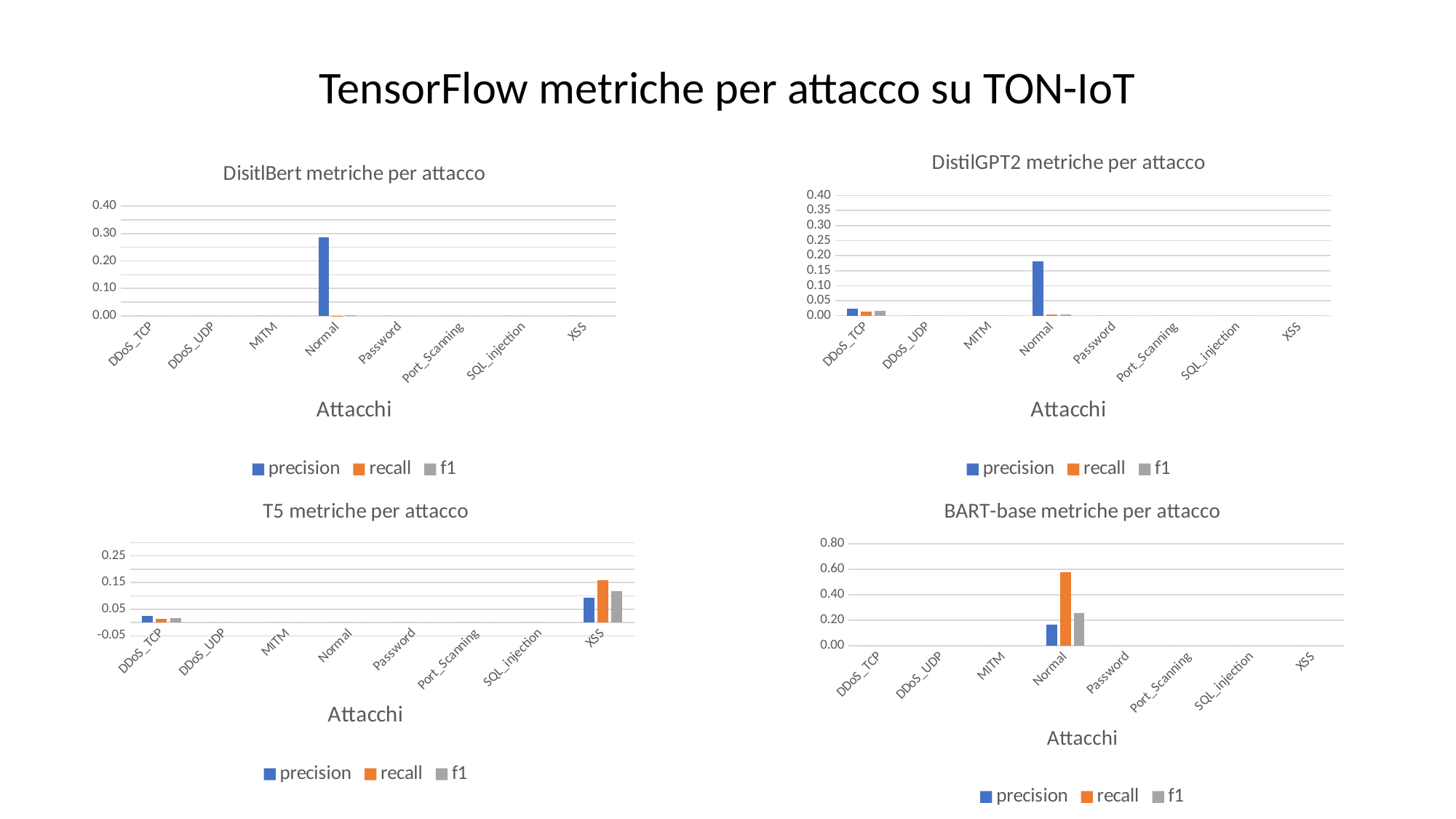

# TensorFlow metriche per attacco su TON-IoT

### Chart: DistilGPT2 metriche per attacco

| Category | precision | recall | f1 |
|---|---|---|---|
| DDoS_TCP | 0.0233 | 0.0137 | 0.0172 |
| DDoS_UDP | 0.0 | 0.0 | 0.0 |
| MITM | 0.0 | 0.0 | 0.0 |
| Normal | 0.18 | 0.003 | 0.005 |
| Password | 0.0 | 0.0 | 0.0 |
| Port_Scanning | 0.0 | 0.0 | 0.0 |
| SQL_injection | 0.0 | 0.0 | 0.0 |
| XSS | 0.0 | 0.0 | 0.0 |

### Chart: DisitlBert metriche per attacco

| Category | precision | recall | f1 |
|---|---|---|---|
| DDoS_TCP | 0.0 | 0.0 | 0.0 |
| DDoS_UDP | 0.0 | 0.0 | 0.0 |
| MITM | 0.0 | 0.0 | 0.0 |
| Normal | 0.2857 | 0.001 | 0.002 |
| Password | 0.0 | 0.0 | 0.0 |
| Port_Scanning | 0.0 | 0.0 | 0.0 |
| SQL_injection | 0.0 | 0.0 | 0.0 |
| XSS | 0.0 | 0.0 | 0.0 |

### Chart: T5 metriche per attacco

| Category | precision | recall | f1 |
|---|---|---|---|
| DDoS_TCP | 0.0233 | 0.0137 | 0.0172 |
| DDoS_UDP | 0.0 | 0.0 | 0.0 |
| MITM | 0.0 | 0.0 | 0.0 |
| Normal | 0.0 | 0.0 | 0.0 |
| Password | 0.0 | 0.0 | 0.0 |
| Port_Scanning | 0.0 | 0.0 | 0.0 |
| SQL_injection | 0.0 | 0.0 | 0.0 |
| XSS | 0.0923 | 0.1579 | 0.1165 |

### Chart: BART-base metriche per attacco

| Category | precision | recall | f1 |
|---|---|---|---|
| DDoS_TCP | 0.0 | 0.0 | 0.0 |
| DDoS_UDP | 0.0 | 0.0 | 0.0 |
| MITM | 0.0 | 0.0 | 0.0 |
| Normal | 0.1667 | 0.5778 | 0.2587 |
| Password | 0.0 | 0.0 | 0.0 |
| Port_Scanning | 0.0 | 0.0 | 0.0 |
| SQL_injection | 0.0 | 0.0 | 0.0 |
| XSS | 0.0 | 0.0 | 0.0 |